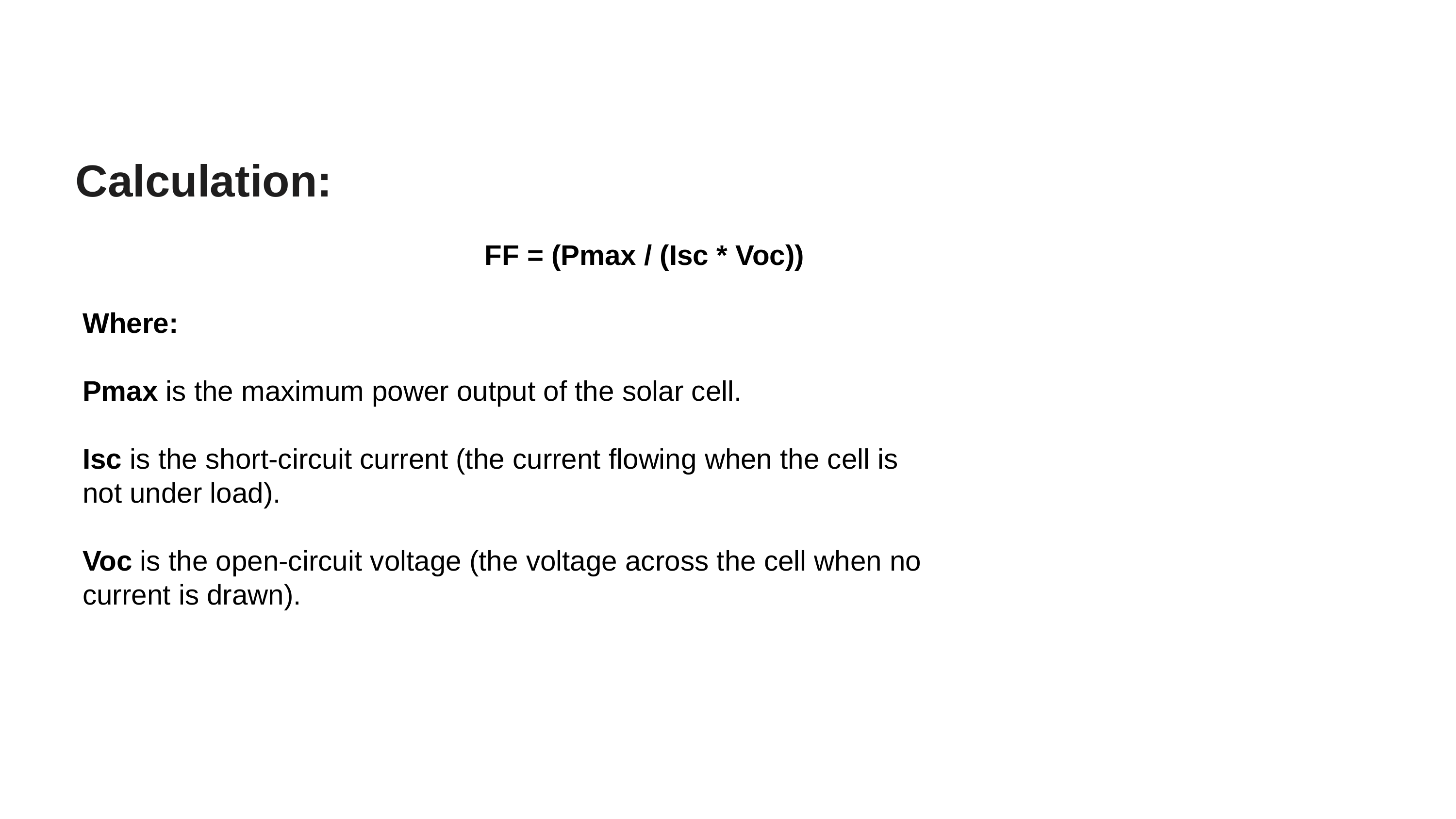

Calculation:
                                                   FF = (Pmax / (Isc * Voc))

Where:

Pmax is the maximum power output of the solar cell.

Isc is the short-circuit current (the current flowing when the cell is not under load).

Voc is the open-circuit voltage (the voltage across the cell when no current is drawn).